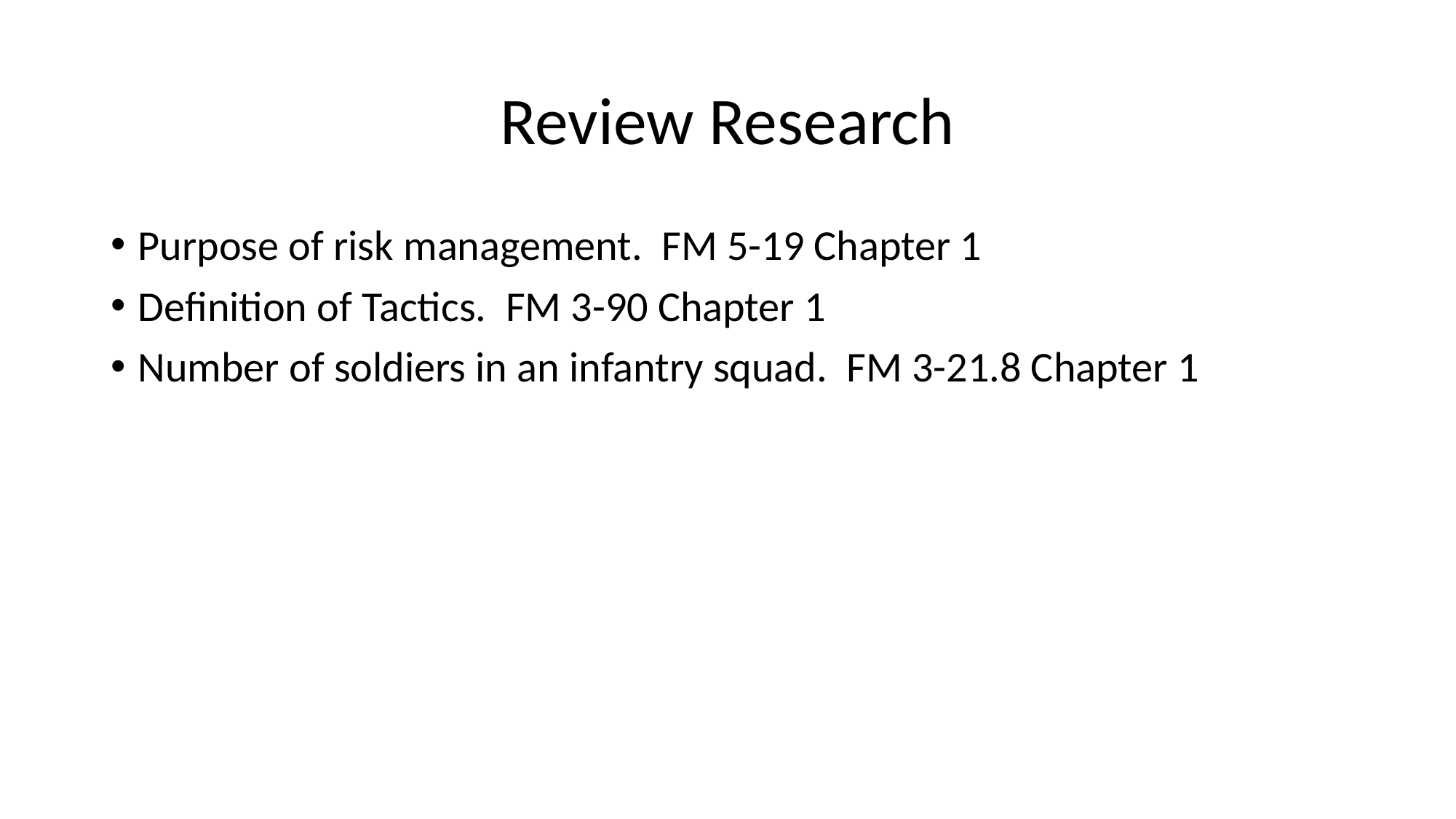

# Review Research
Purpose of risk management.  FM 5-19 Chapter 1
Definition of Tactics.  FM 3-90 Chapter 1
Number of soldiers in an infantry squad.  FM 3-21.8 Chapter 1